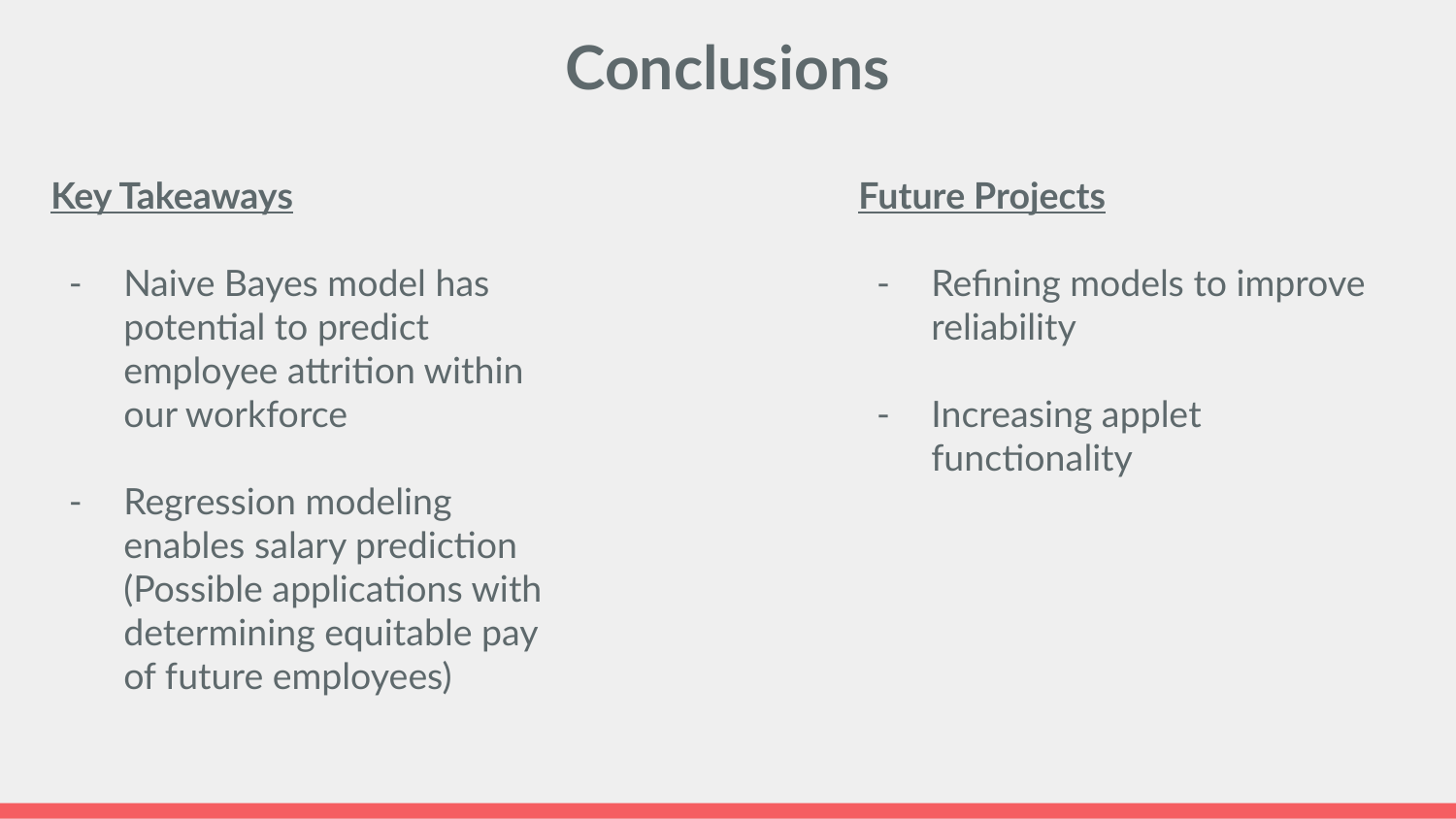

Conclusions
Key Takeaways

Naive Bayes model has potential to predict employee attrition within our workforce

Regression modeling enables salary prediction (Possible applications with determining equitable pay of future employees)
Future Projects

Refining models to improve reliability

Increasing applet functionality